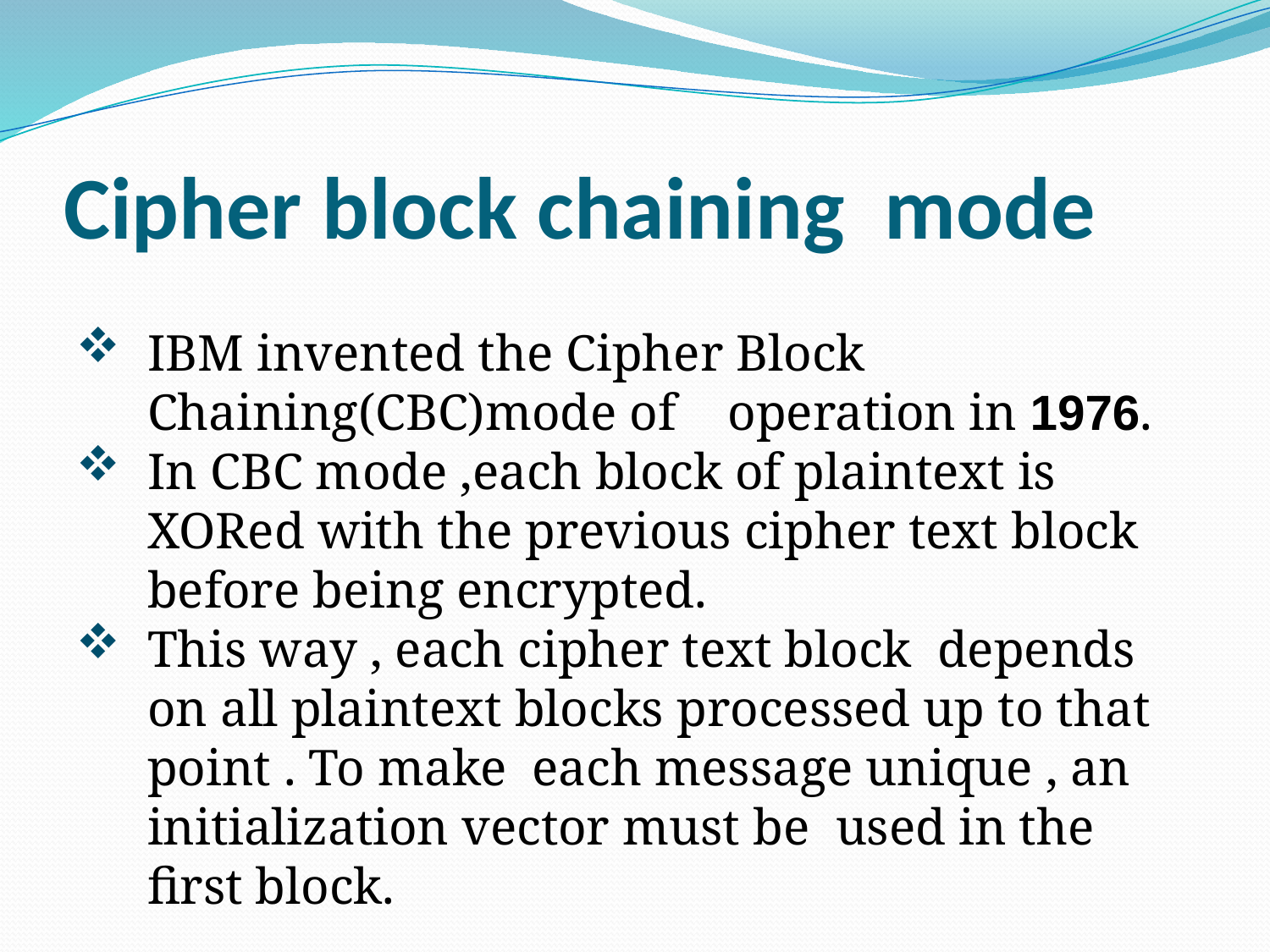

# Cipher block chaining  mode

IBM invented the Cipher Block Chaining(CBC)mode of    operation in 1976.
In CBC mode ,each block of plaintext is XORed with the previous cipher text block before being encrypted.
This way , each cipher text block  depends on all plaintext blocks processed up to that point . To make  each message unique , an initialization vector must be  used in the first block.